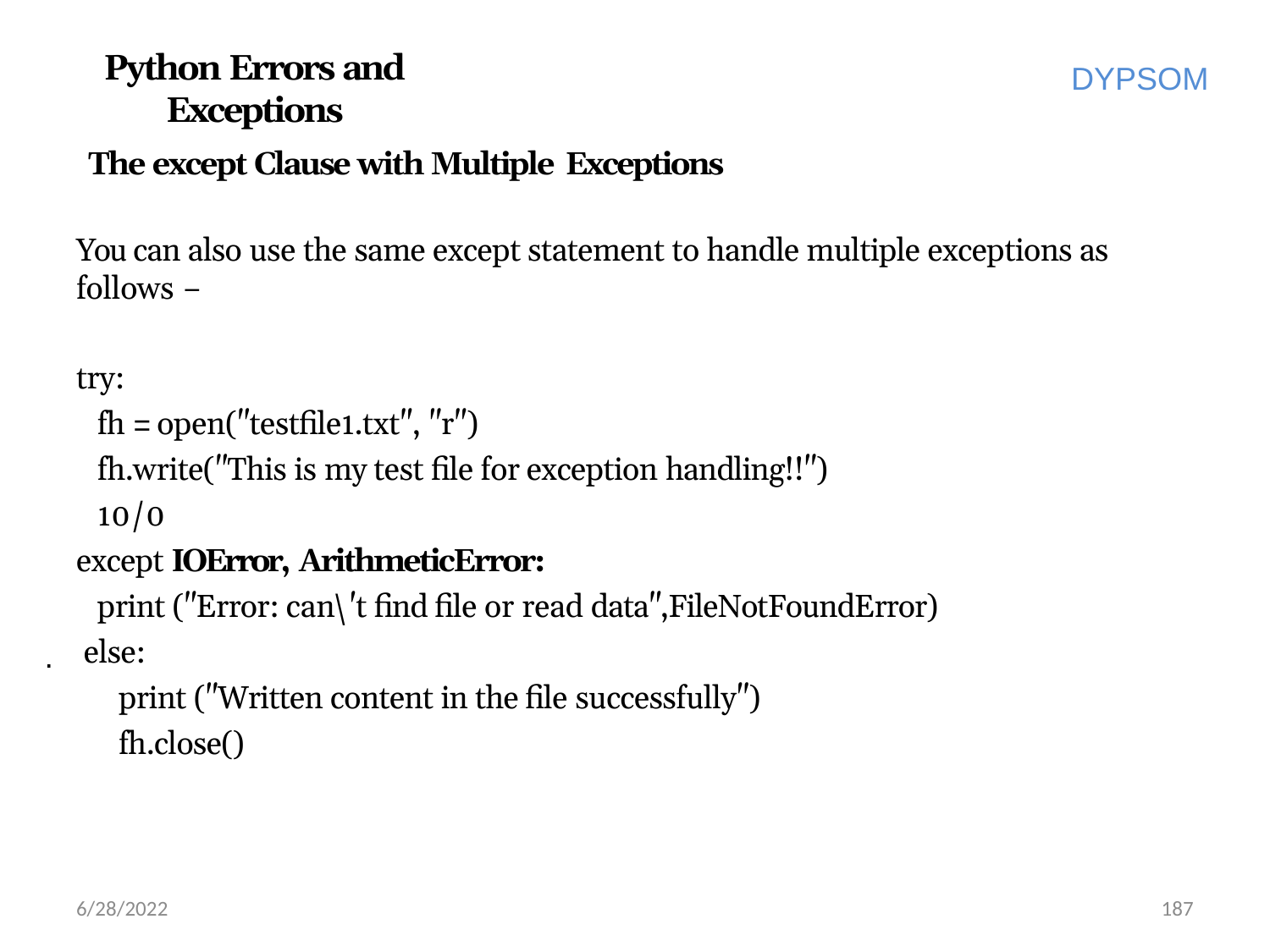

DYPSOM
# Python Errors and Exceptions
The except Clause with Multiple Exceptions

You can also use the same except statement to handle multiple exceptions as  follows −
try:
fh = open("testfile1.txt", "r")
fh.write("This is my test file for exception handling!!")
10/0
except IOError, ArithmeticError:
print ("Error: can\'t find file or read data",FileNotFoundError)  else:
print ("Written content in the file successfully")
fh.close()
.
6/28/2022
187